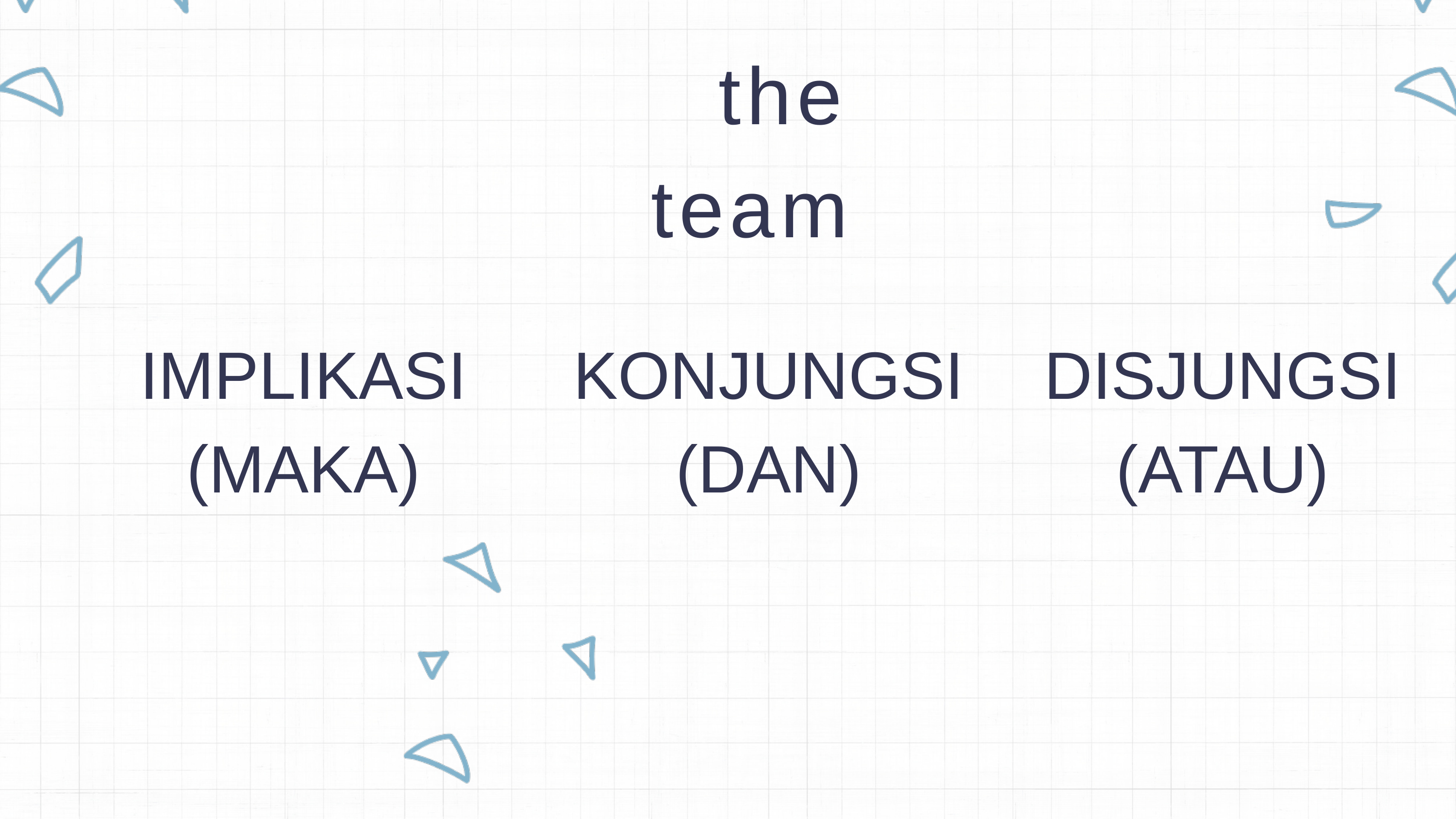

the team
IMPLIKASI
(MAKA)
KONJUNGSI
(DAN)
DISJUNGSI
(ATAU)